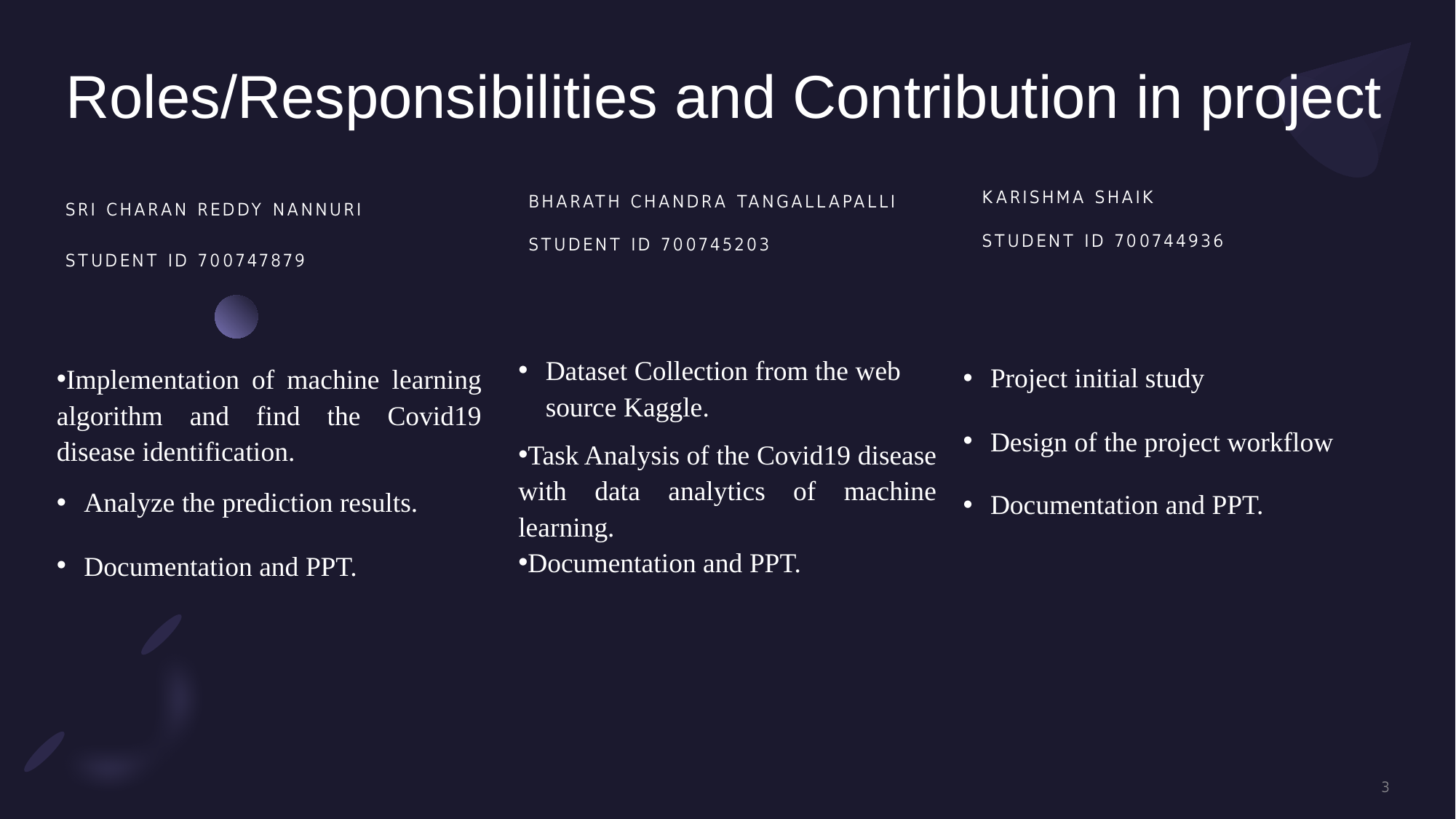

# Roles/Responsibilities and Contribution in project
Karishma Shaik

Student ID 700744936
Bharath Chandra Tangallapalli

Student ID 700745203
Sri Charan Reddy Nannuri
Student ID 700747879

Implementation of machine learning algorithm and find the Covid19 disease identification.
Analyze the prediction results.
Documentation and PPT.

Dataset Collection from the web source Kaggle.
Task Analysis of the Covid19 disease with data analytics of machine learning.
Documentation and PPT.

Project initial study
Design of the project workflow
Documentation and PPT.

3